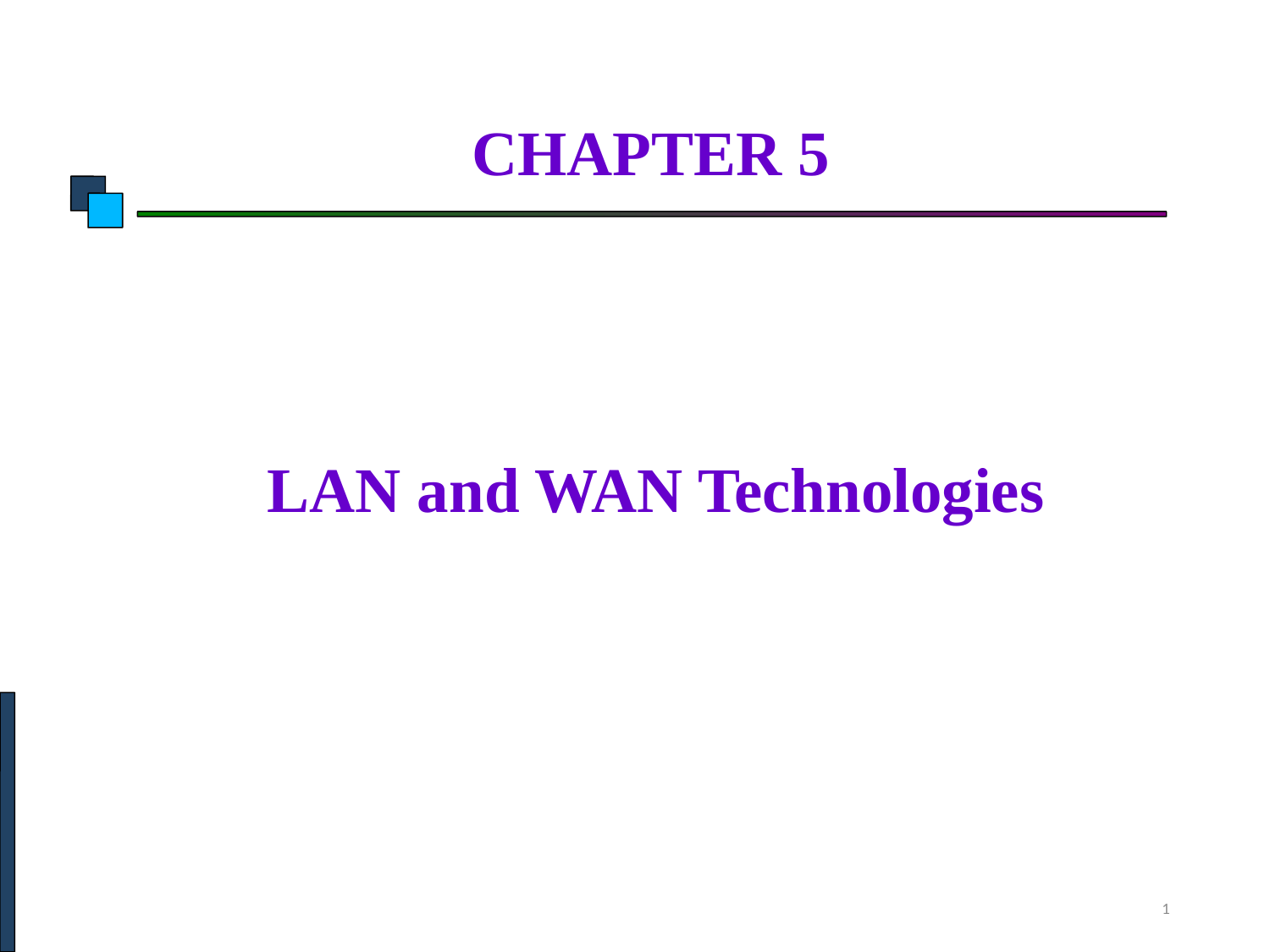

Repeater, HUB, Bridge & Switch
CHAPTER 5

# LAN and WAN Technologies

1